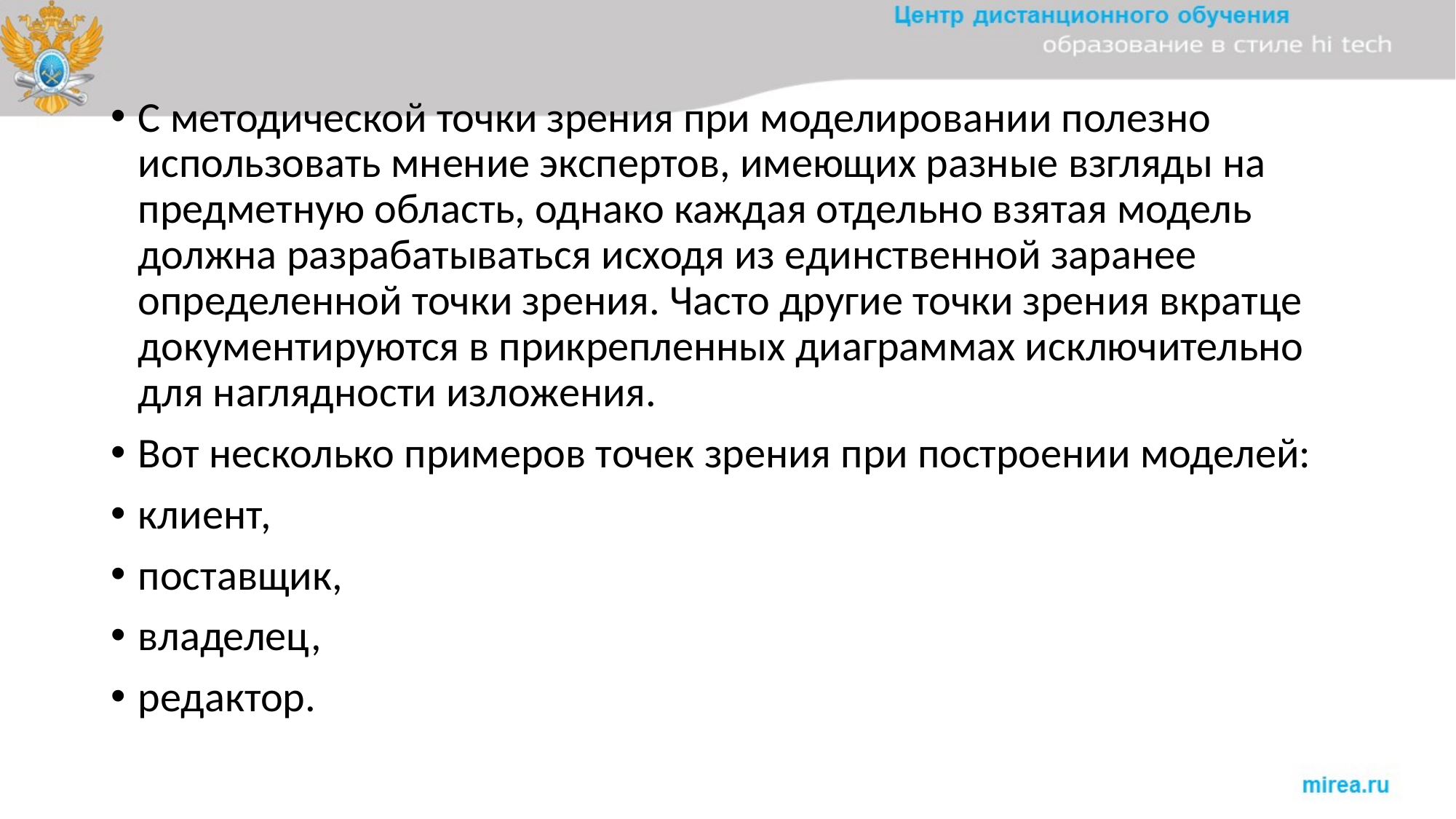

# С методической точки зрения при моделировании полезно использовать мнение экспертов, имеющих разные взгляды на предметную область, однако каждая отдельно взятая модель должна разрабатываться исходя из единственной заранее определенной точки зрения. Часто другие точки зрения вкратце документируются в прикрепленных диаграммах исключительно для наглядности изложения.
Вот несколько примеров точек зрения при построении моделей:
клиент,
поставщик,
владелец,
редактор.